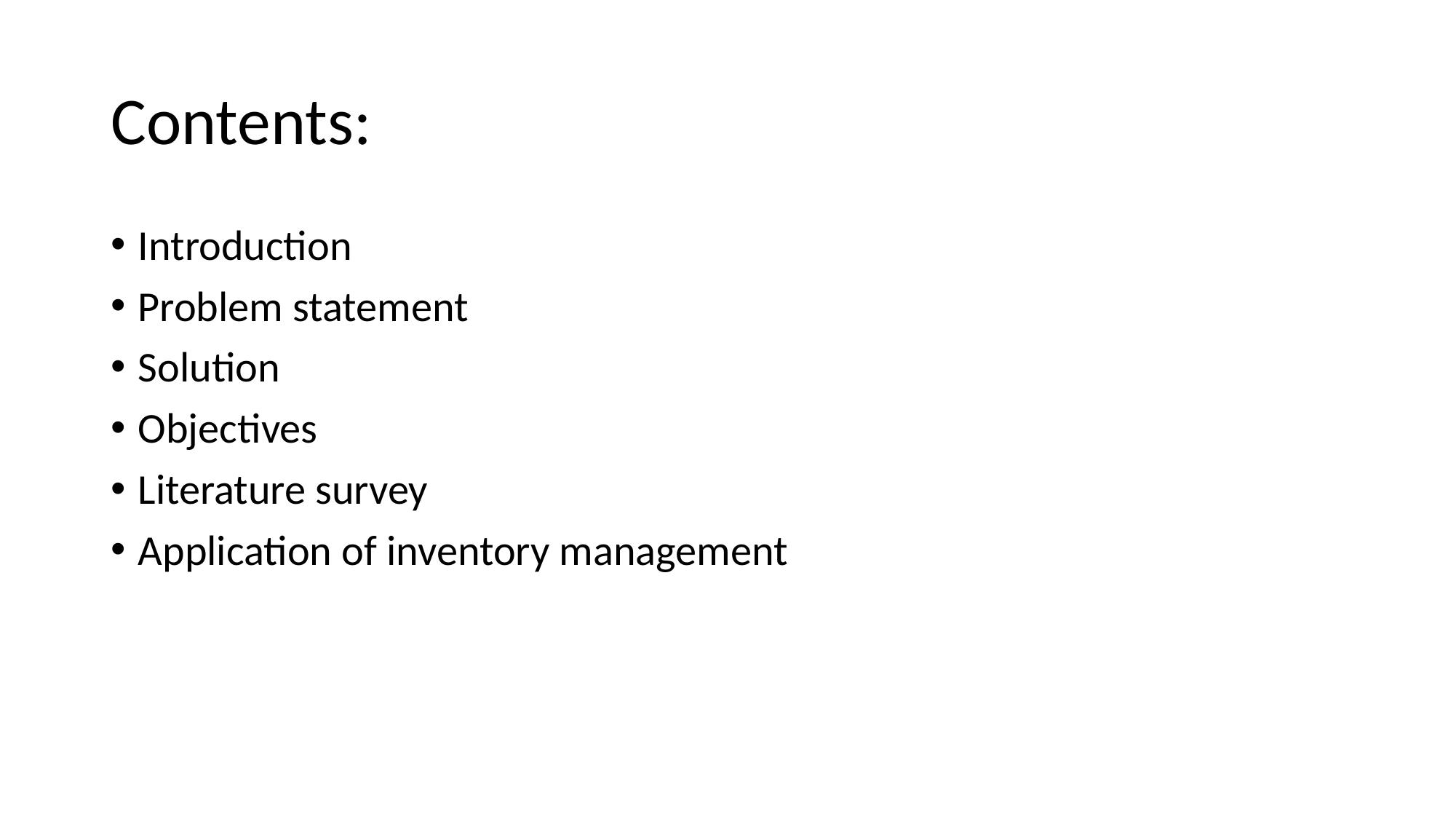

# Contents:
Introduction
Problem statement
Solution
Objectives
Literature survey
Application of inventory management